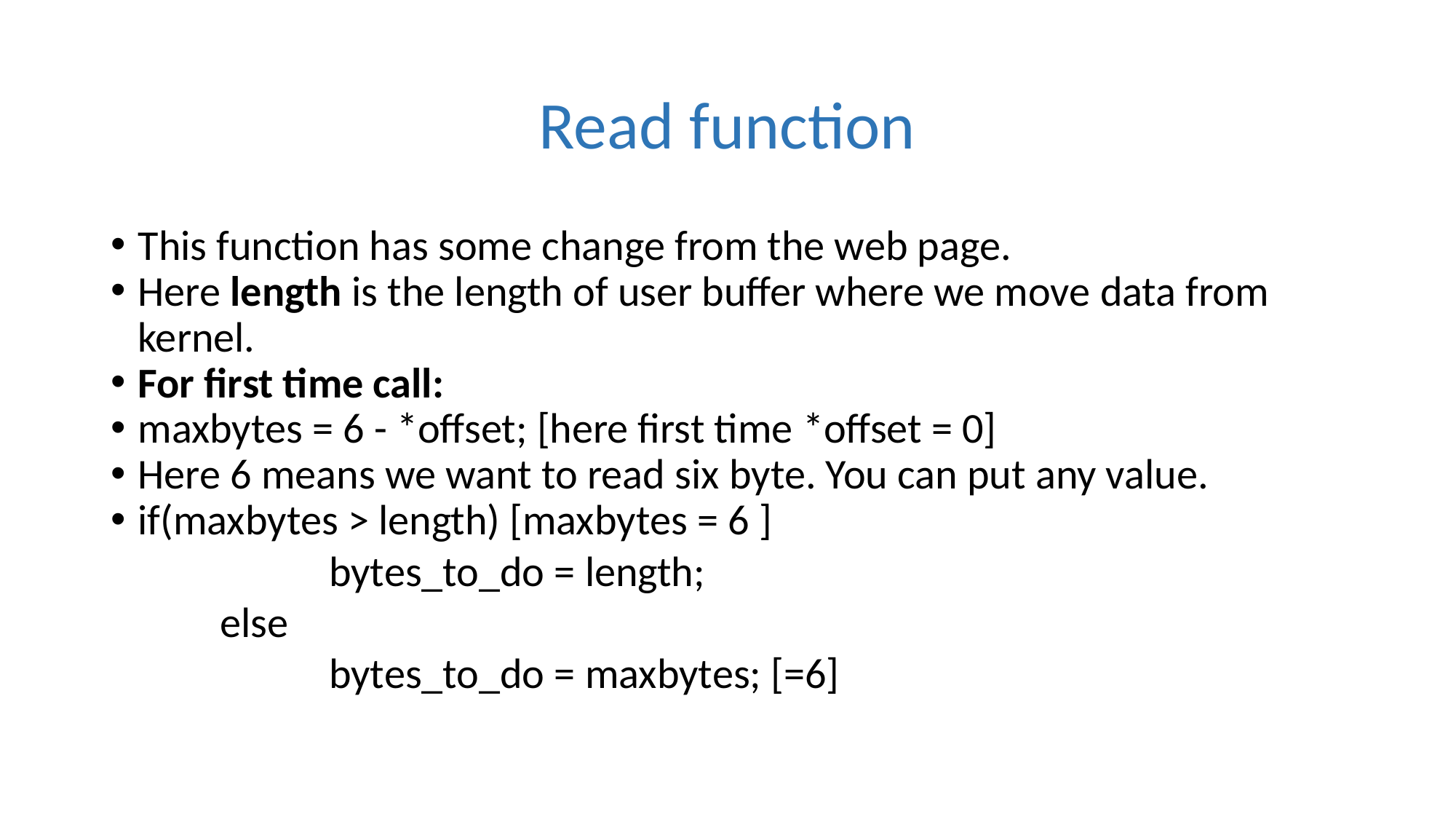

Read function
This function has some change from the web page.
Here length is the length of user buffer where we move data from kernel.
For first time call:
maxbytes = 6 - *offset; [here first time *offset = 0]
Here 6 means we want to read six byte. You can put any value.
if(maxbytes > length) [maxbytes = 6 ]
		bytes_to_do = length;
	else
		bytes_to_do = maxbytes; [=6]